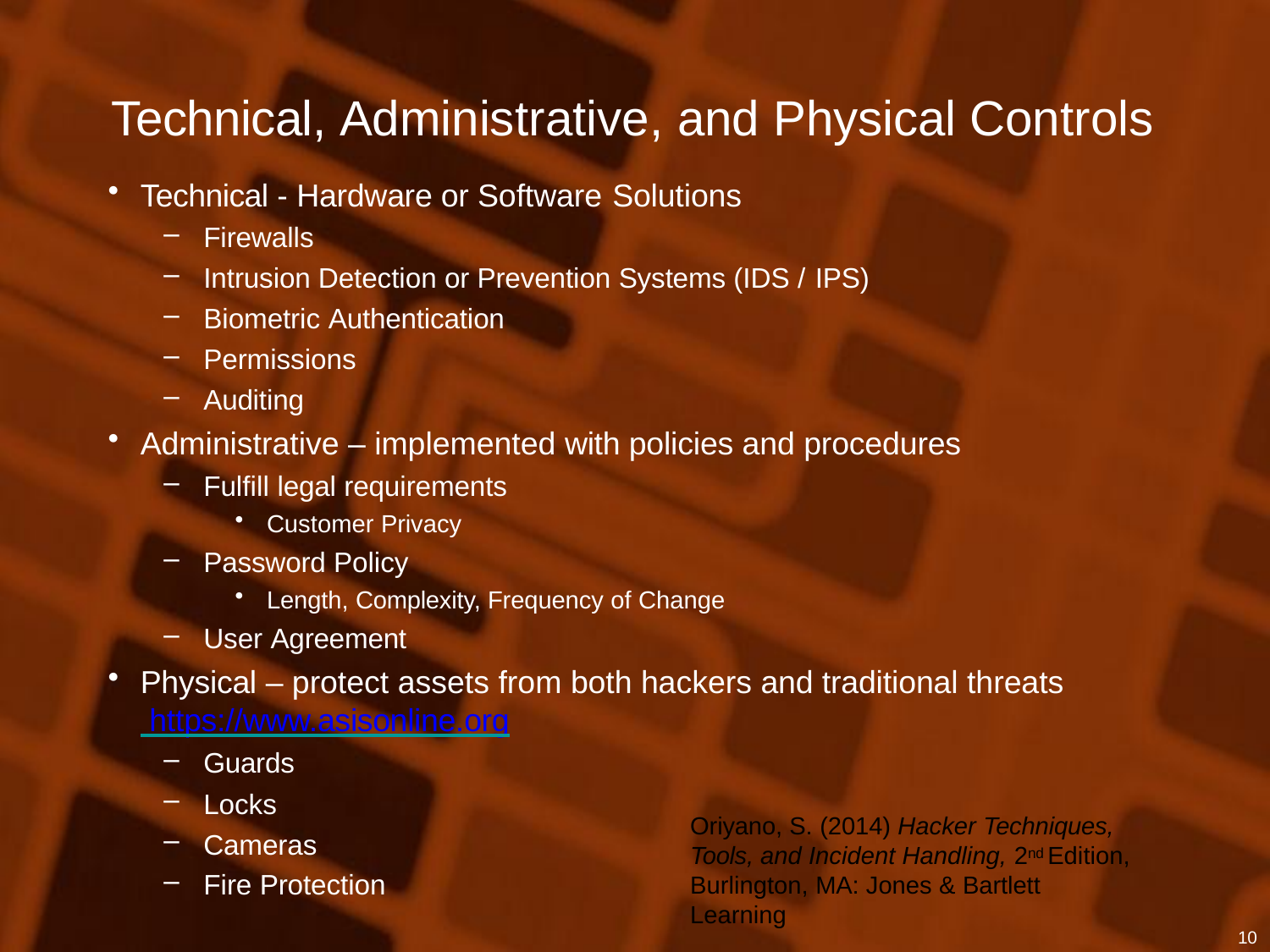

# Technical, Administrative, and Physical Controls
Technical - Hardware or Software Solutions
Firewalls
Intrusion Detection or Prevention Systems (IDS / IPS)
Biometric Authentication
Permissions
Auditing
Administrative – implemented with policies and procedures
Fulfill legal requirements
Customer Privacy
Password Policy
Length, Complexity, Frequency of Change
User Agreement
Physical – protect assets from both hackers and traditional threats  https://www.asisonline.org
Guards
Locks
Cameras
Fire Protection
Oriyano, S. (2014) Hacker Techniques,  Tools, and Incident Handling, 2nd Edition,  Burlington, MA: Jones & Bartlett Learning
10